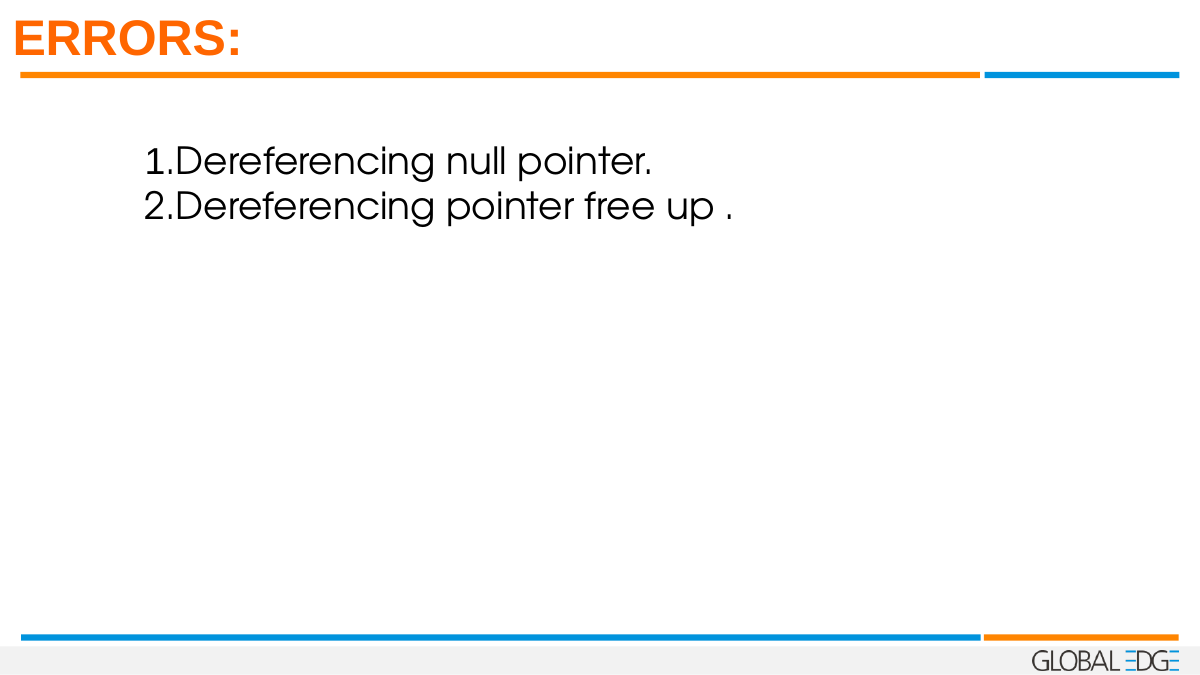

ERRORS:
1.Dereferencing null pointer.
2.Dereferencing pointer free up .